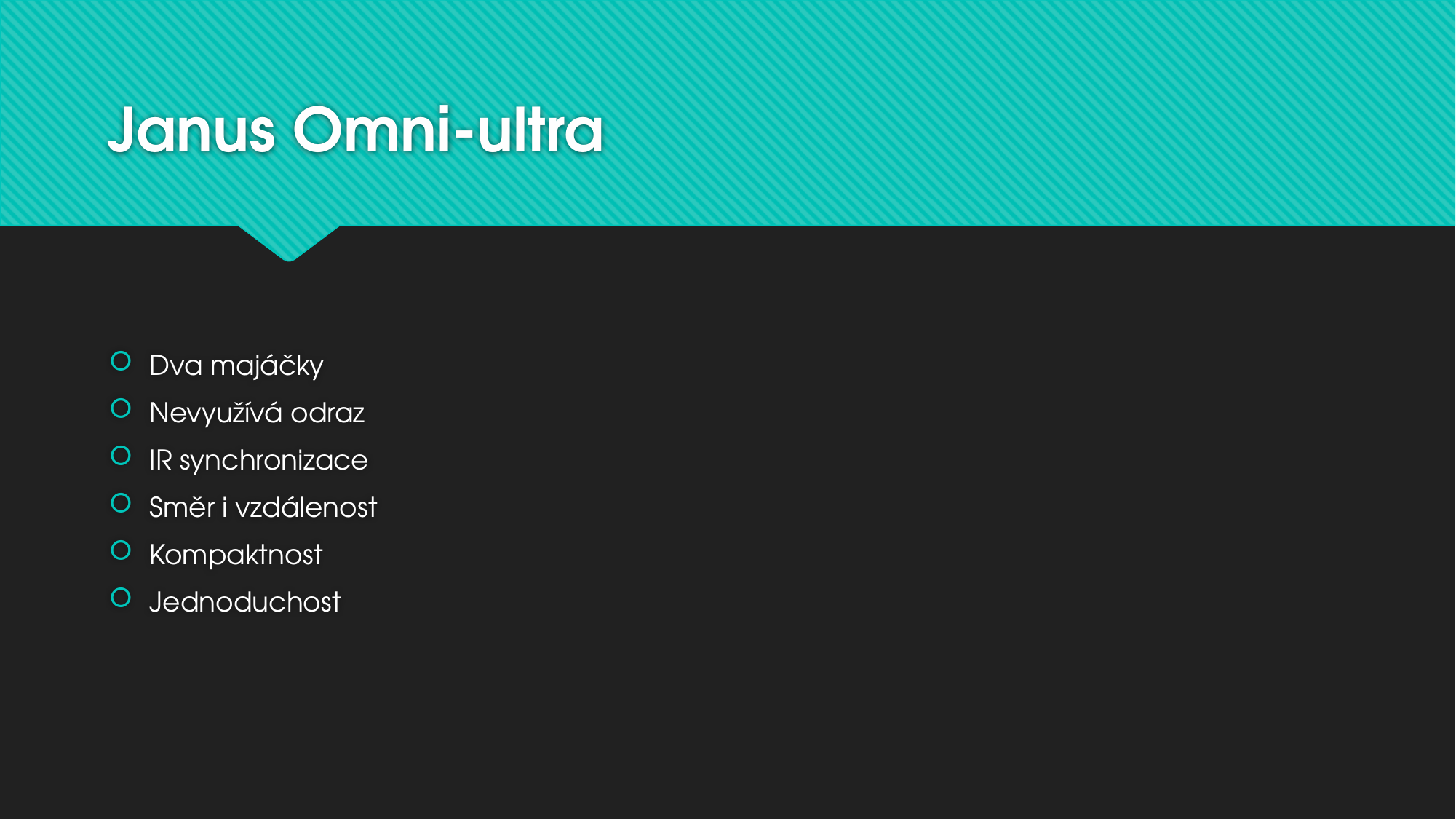

# Janus Omni-ultra
Dva majáčky
Nevyužívá odraz
IR synchronizace
Směr i vzdálenost
Kompaktnost
Jednoduchost